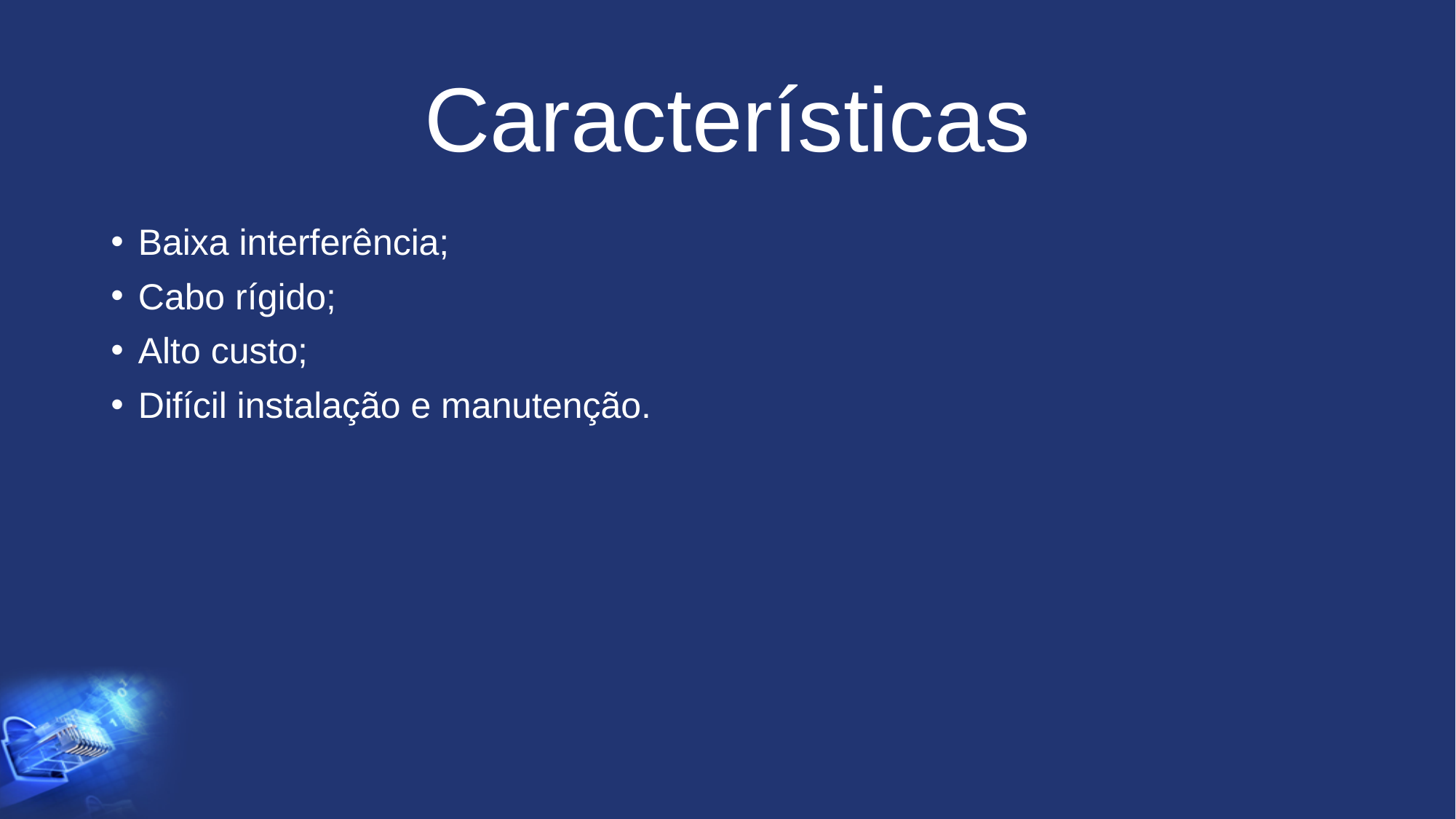

# Características
Baixa interferência;
Cabo rígido;
Alto custo;
Difícil instalação e manutenção.